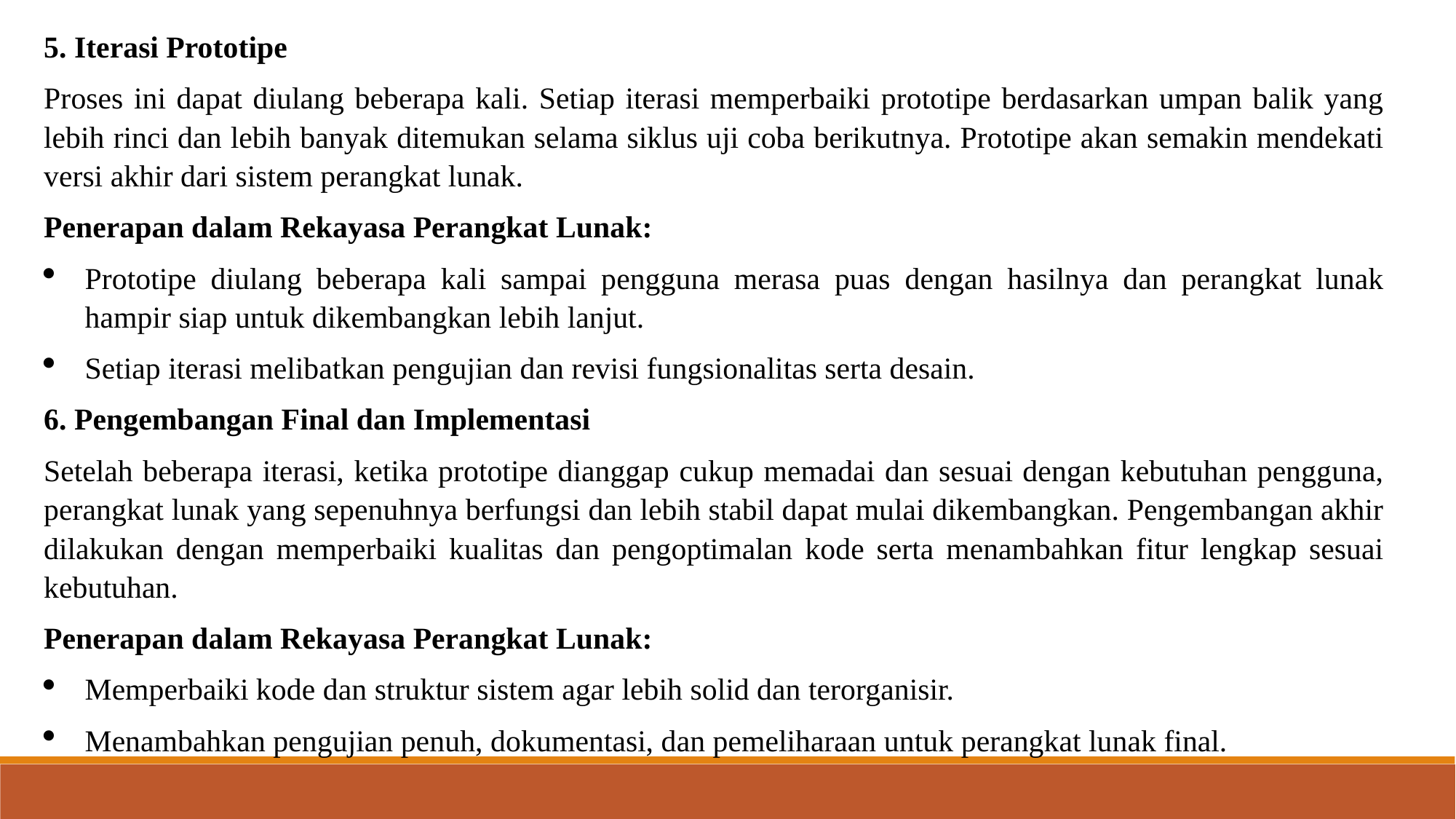

5. Iterasi Prototipe
Proses ini dapat diulang beberapa kali. Setiap iterasi memperbaiki prototipe berdasarkan umpan balik yang lebih rinci dan lebih banyak ditemukan selama siklus uji coba berikutnya. Prototipe akan semakin mendekati versi akhir dari sistem perangkat lunak.
Penerapan dalam Rekayasa Perangkat Lunak:
Prototipe diulang beberapa kali sampai pengguna merasa puas dengan hasilnya dan perangkat lunak hampir siap untuk dikembangkan lebih lanjut.
Setiap iterasi melibatkan pengujian dan revisi fungsionalitas serta desain.
6. Pengembangan Final dan Implementasi
Setelah beberapa iterasi, ketika prototipe dianggap cukup memadai dan sesuai dengan kebutuhan pengguna, perangkat lunak yang sepenuhnya berfungsi dan lebih stabil dapat mulai dikembangkan. Pengembangan akhir dilakukan dengan memperbaiki kualitas dan pengoptimalan kode serta menambahkan fitur lengkap sesuai kebutuhan.
Penerapan dalam Rekayasa Perangkat Lunak:
Memperbaiki kode dan struktur sistem agar lebih solid dan terorganisir.
Menambahkan pengujian penuh, dokumentasi, dan pemeliharaan untuk perangkat lunak final.